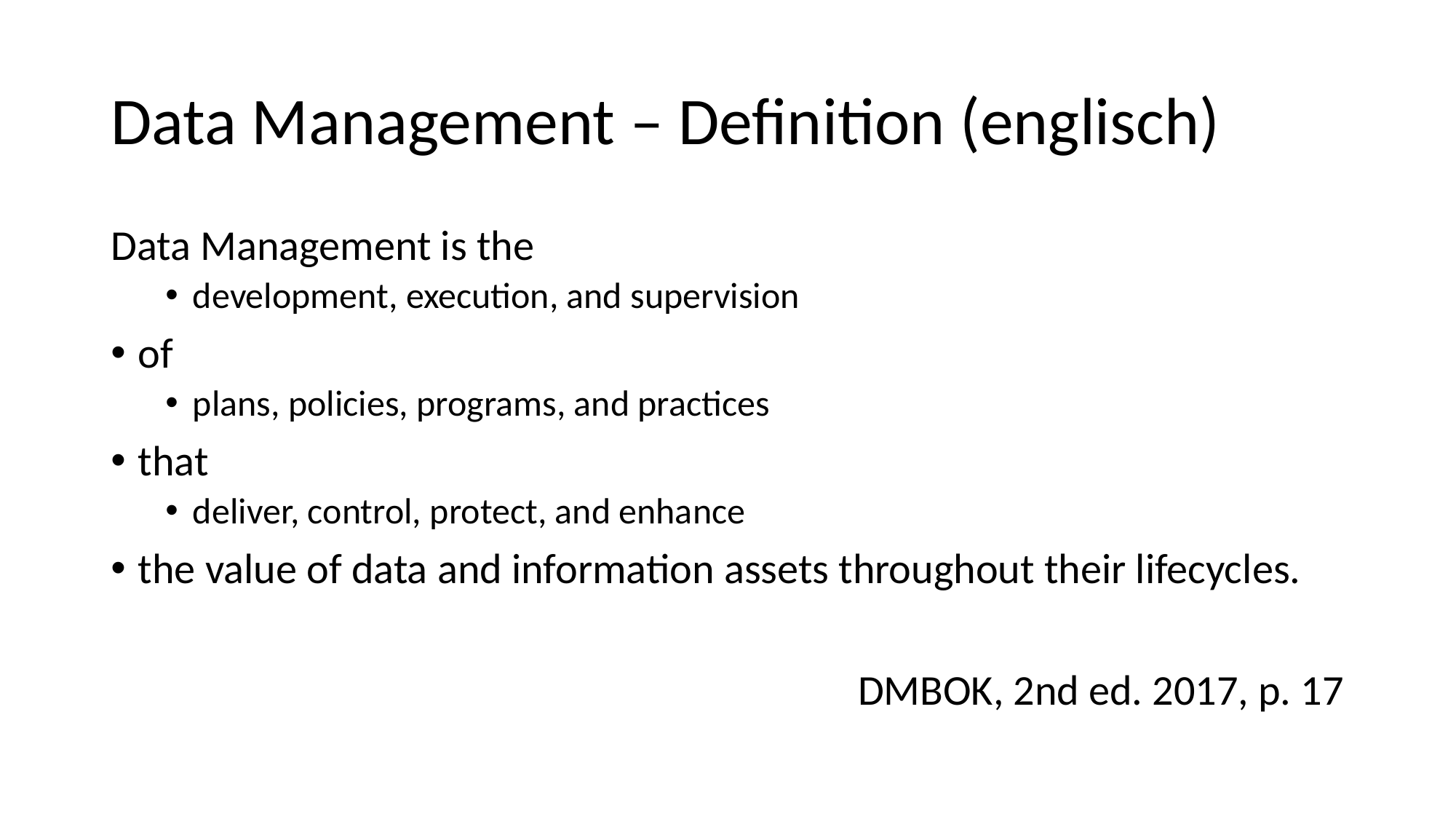

# Data Management – Definition (englisch)
Data Management is the
development, execution, and supervision
of
plans, policies, programs, and practices
that
deliver, control, protect, and enhance
the value of data and information assets throughout their lifecycles.

DMBOK, 2nd ed. 2017, p. 17